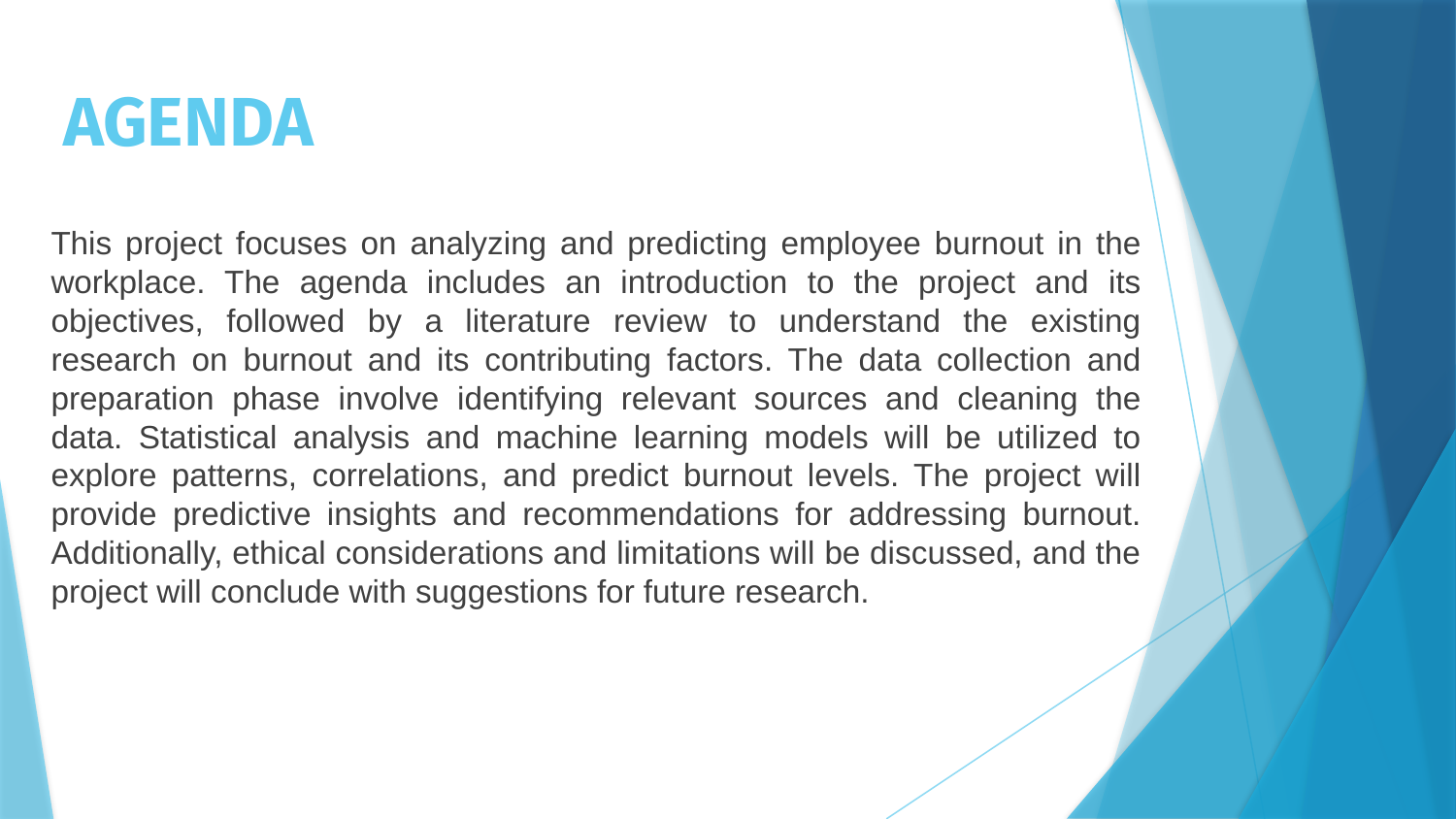

# AGENDA
This project focuses on analyzing and predicting employee burnout in the workplace. The agenda includes an introduction to the project and its objectives, followed by a literature review to understand the existing research on burnout and its contributing factors. The data collection and preparation phase involve identifying relevant sources and cleaning the data. Statistical analysis and machine learning models will be utilized to explore patterns, correlations, and predict burnout levels. The project will provide predictive insights and recommendations for addressing burnout. Additionally, ethical considerations and limitations will be discussed, and the project will conclude with suggestions for future research.